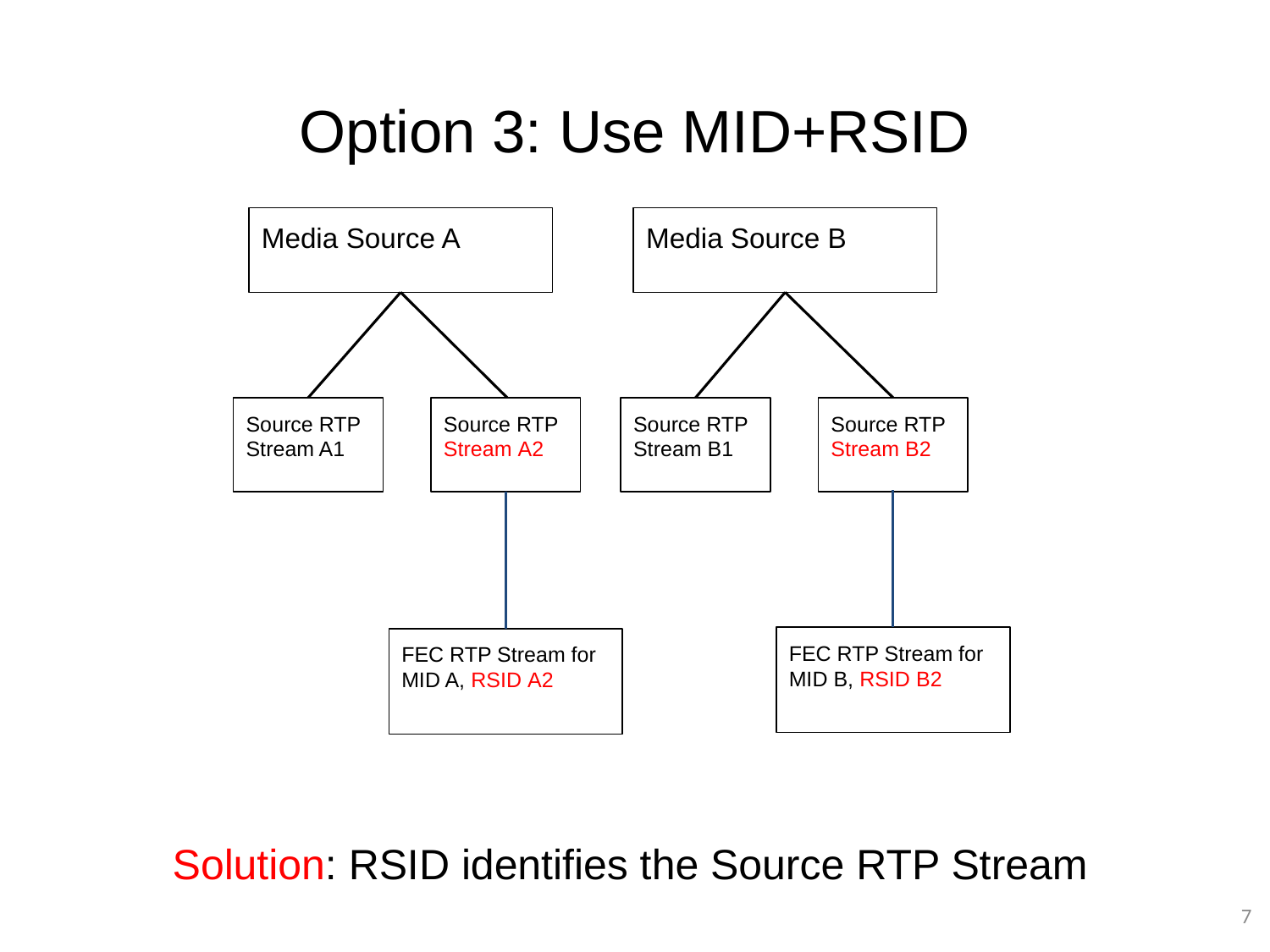

# Option 3: Use MID+RSID
Media Source A
Media Source B
Source RTP Stream A1
Source RTP Stream A2
Source RTP Stream B1
Source RTP Stream B2
FEC RTP Stream for MID B, RSID B2
FEC RTP Stream for MID A, RSID A2
Solution: RSID identifies the Source RTP Stream
7